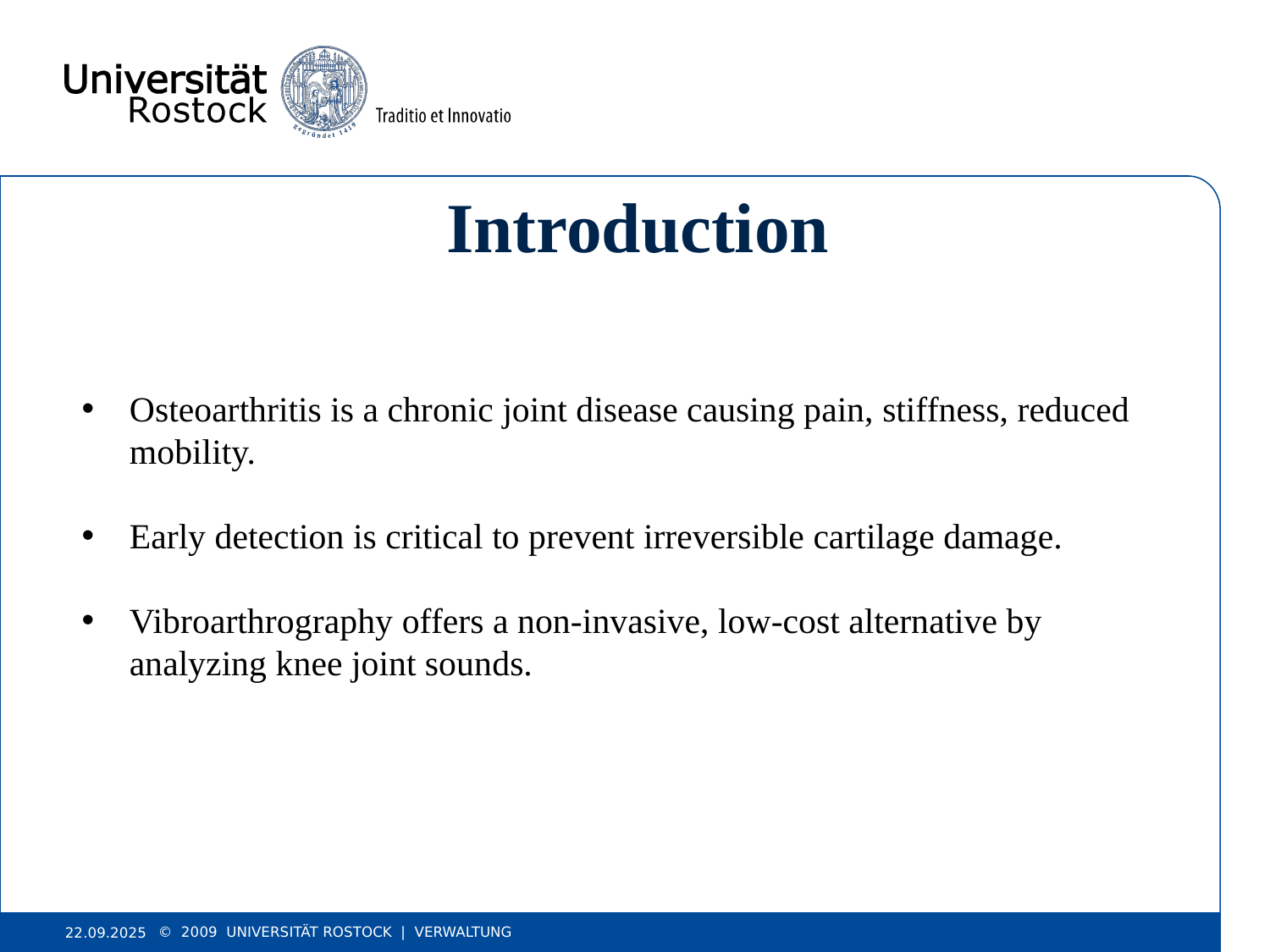

# Introduction

Osteoarthritis is a chronic joint disease causing pain, stiffness, reduced mobility.
Early detection is critical to prevent irreversible cartilage damage.
Vibroarthrography offers a non-invasive, low-cost alternative by analyzing knee joint sounds.
©  2009  UNIVERSITÄT ROSTOCK  |  VERWALTUNG
3
22.09.2025